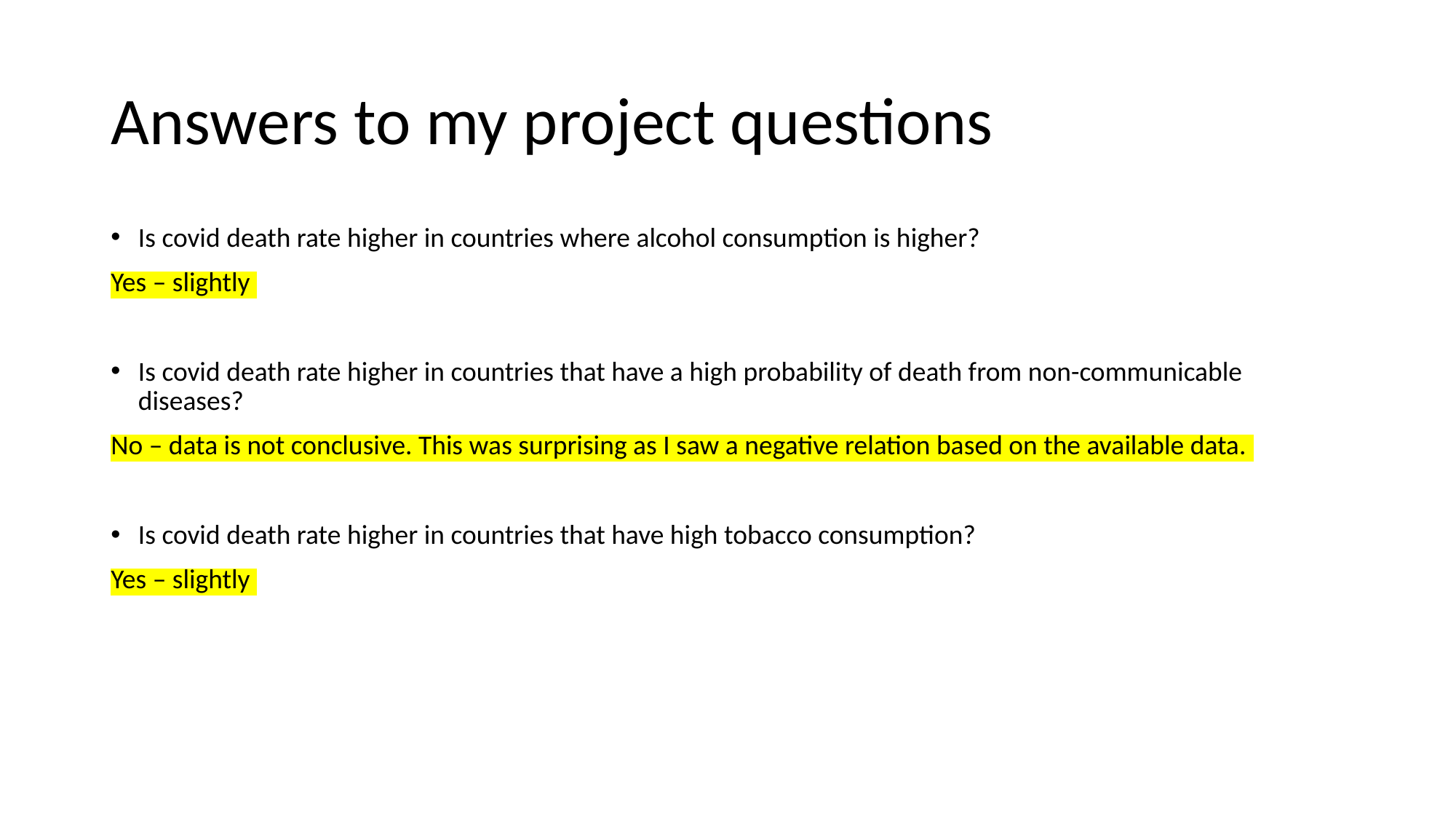

# Answers to my project questions
Is covid death rate higher in countries where alcohol consumption is higher?
Yes – slightly

Is covid death rate higher in countries that have a high probability of death from non-communicable diseases?
No – data is not conclusive. This was surprising as I saw a negative relation based on the available data.

Is covid death rate higher in countries that have high tobacco consumption?
Yes – slightly